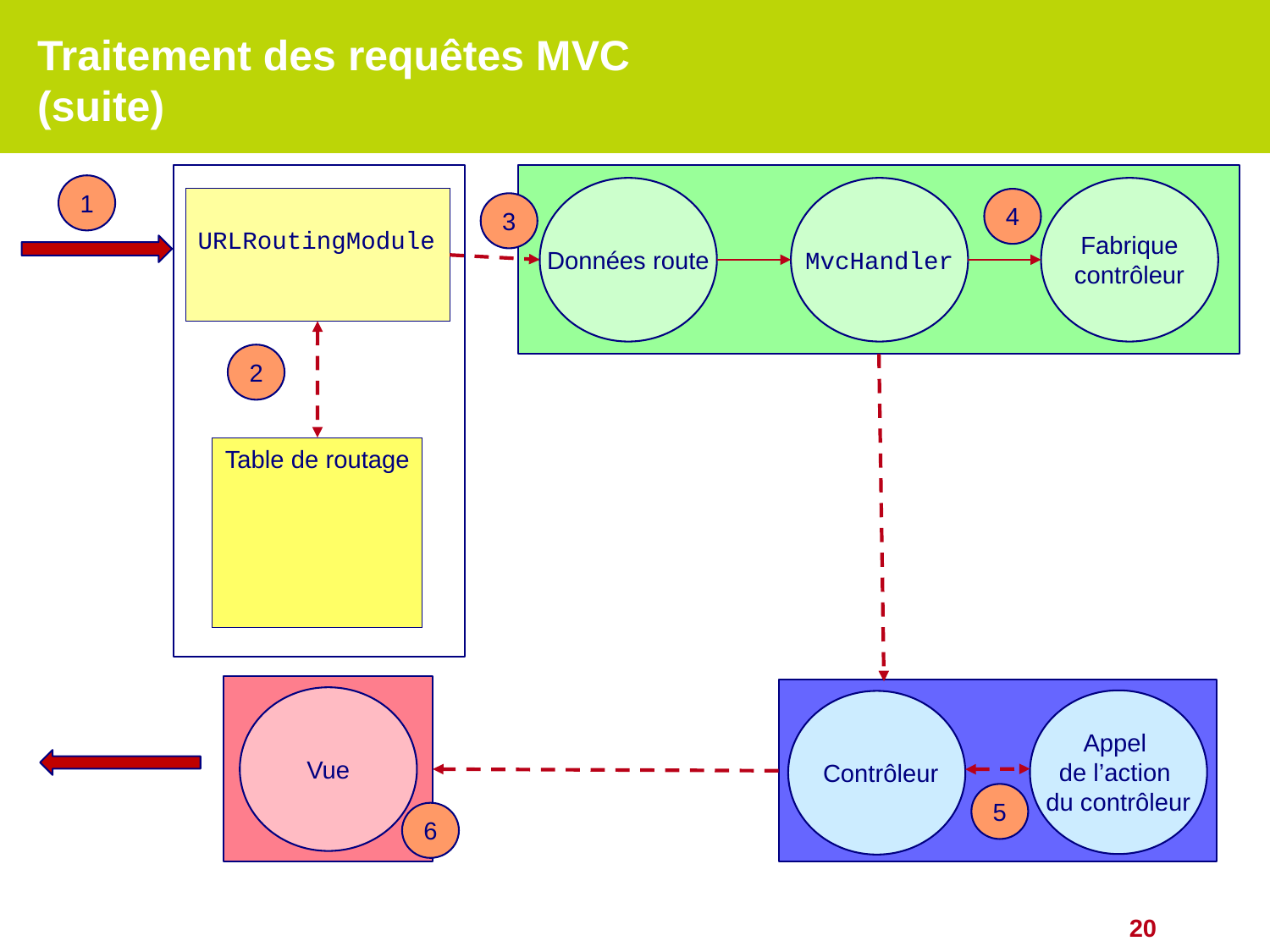

# Traitement des requêtes MVC (suite)

Données route

MvcHandler

Fabrique
contrôleur
1

URLRoutingModule

4
3

2
Table de routage

Vue

Appel
de l’action
du contrôleur

Contrôleur

5

6